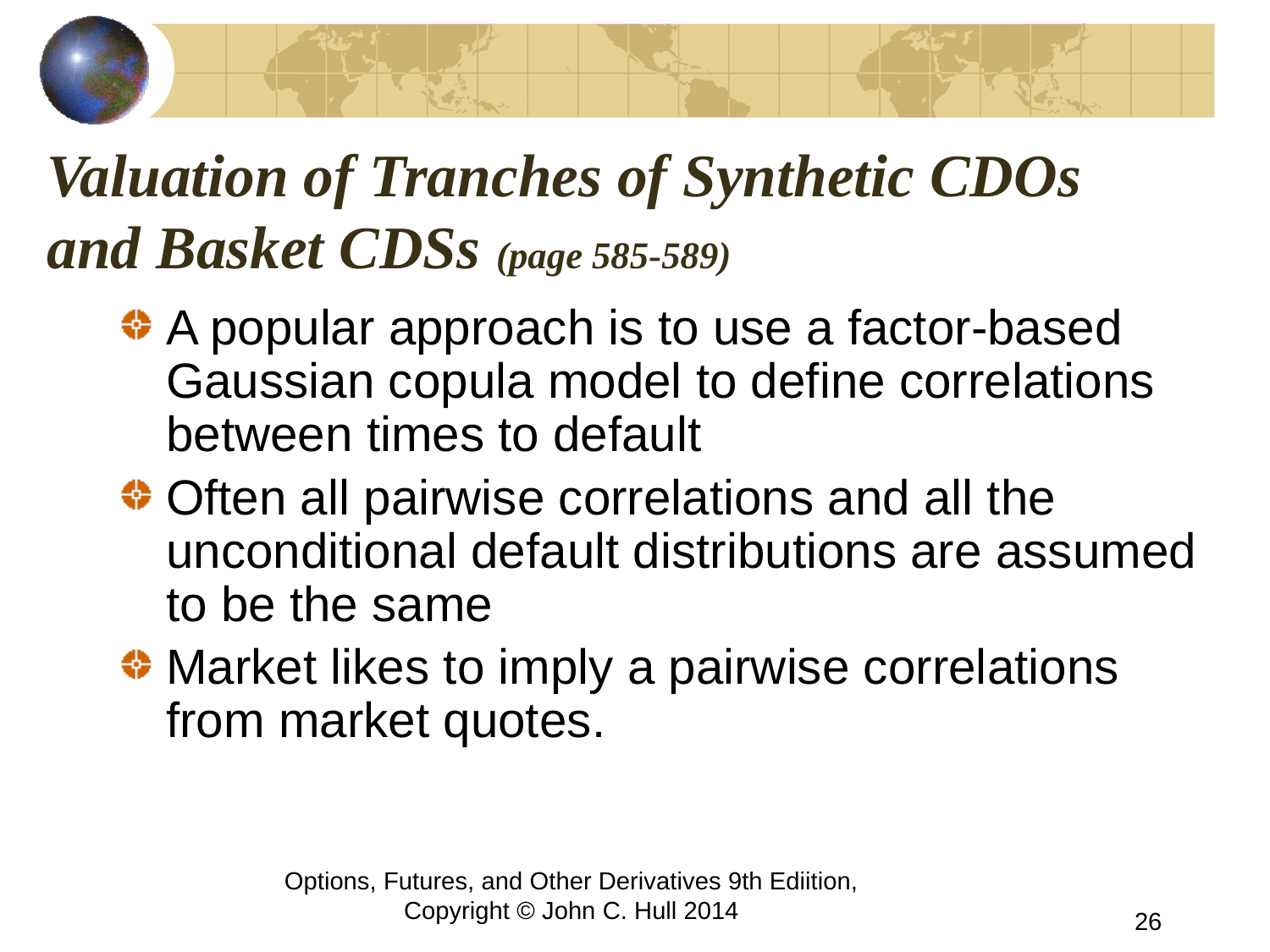

# Valuation of Tranches of Synthetic CDOs and Basket CDSs (page 585-589)
A popular approach is to use a factor-based Gaussian copula model to define correlations between times to default
Often all pairwise correlations and all the unconditional default distributions are assumed to be the same
Market likes to imply a pairwise correlations from market quotes.
Options, Futures, and Other Derivatives 9th Ediition, Copyright © John C. Hull 2014
26